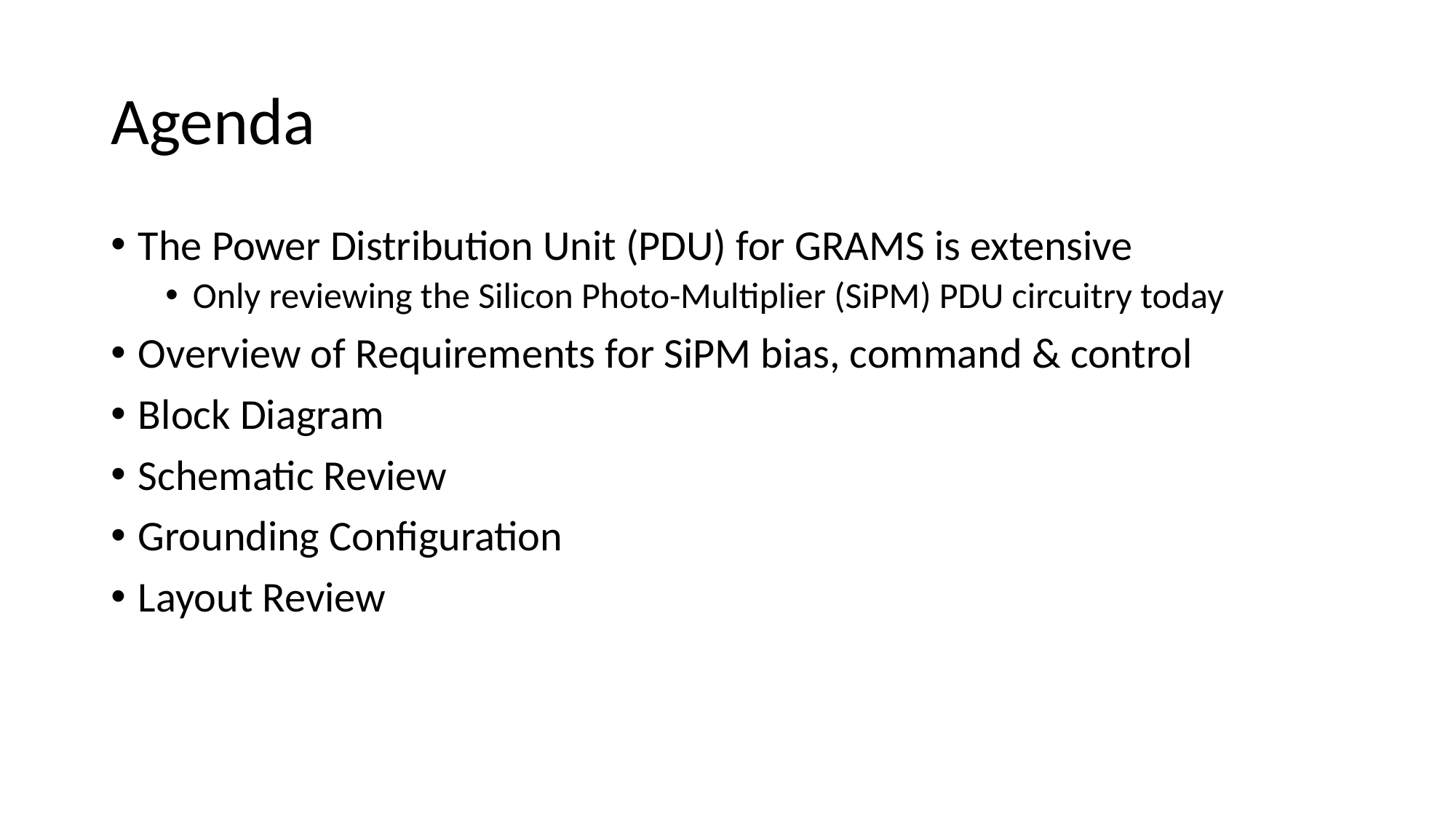

# Agenda
The Power Distribution Unit (PDU) for GRAMS is extensive
Only reviewing the Silicon Photo-Multiplier (SiPM) PDU circuitry today
Overview of Requirements for SiPM bias, command & control
Block Diagram
Schematic Review
Grounding Configuration
Layout Review